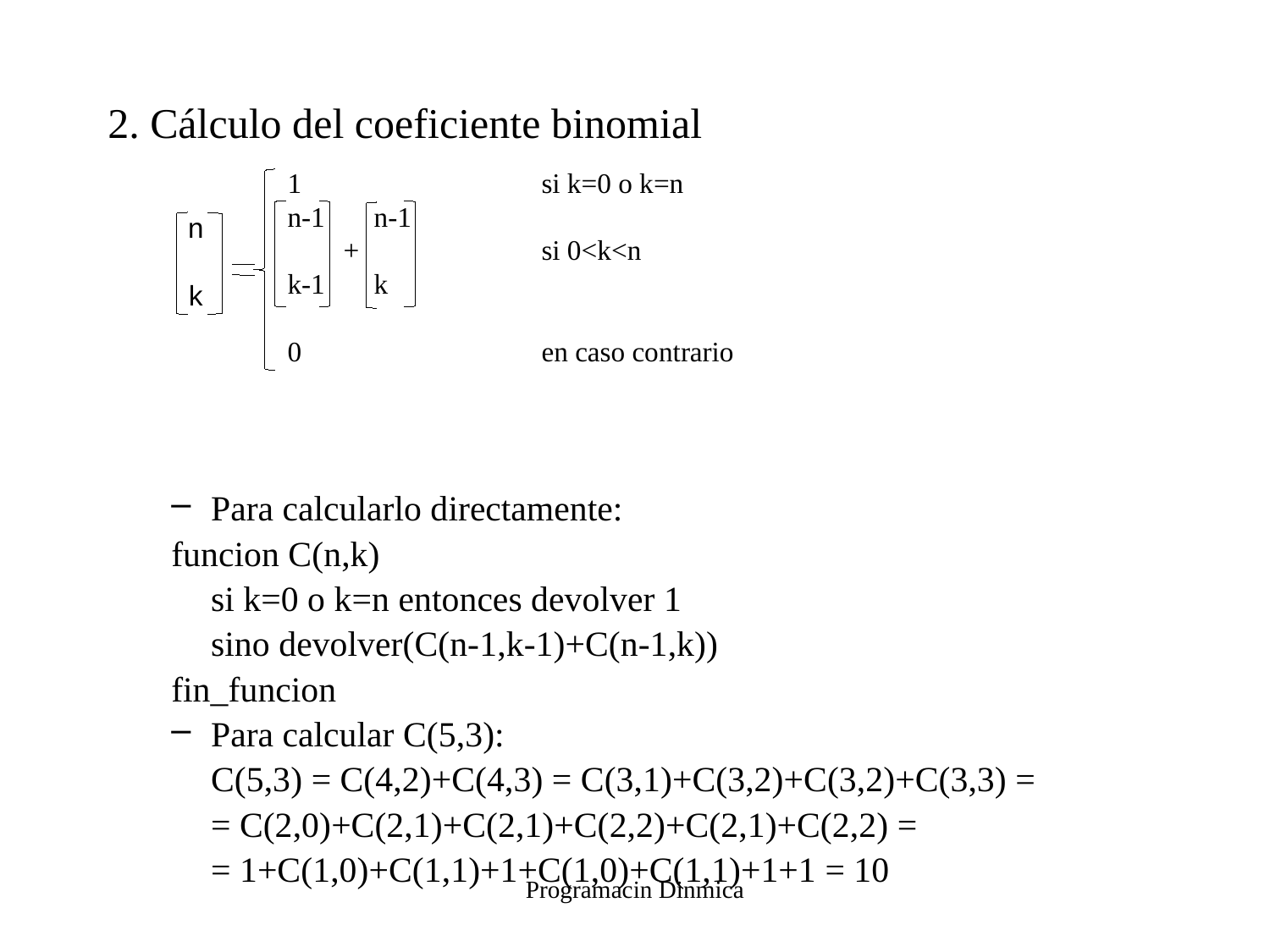

2. Cálculo del coeficiente binomial

Para calcularlo directamente:
funcion C(n,k)
	si k=0 o k=n entonces devolver 1
	sino devolver(C(n-1,k-1)+C(n-1,k))
fin_funcion
Para calcular C(5,3):
	C(5,3) = C(4,2)+C(4,3) = C(3,1)+C(3,2)+C(3,2)+C(3,3) =
	= C(2,0)+C(2,1)+C(2,1)+C(2,2)+C(2,1)+C(2,2) =
	= 1+C(1,0)+C(1,1)+1+C(1,0)+C(1,1)+1+1 = 10
1  		si k=0 o k=n
n-1       n-1
        +	  	si 0<k<n
k-1       k

0 		en caso contrario

n

k

Programacin Dinmica
3